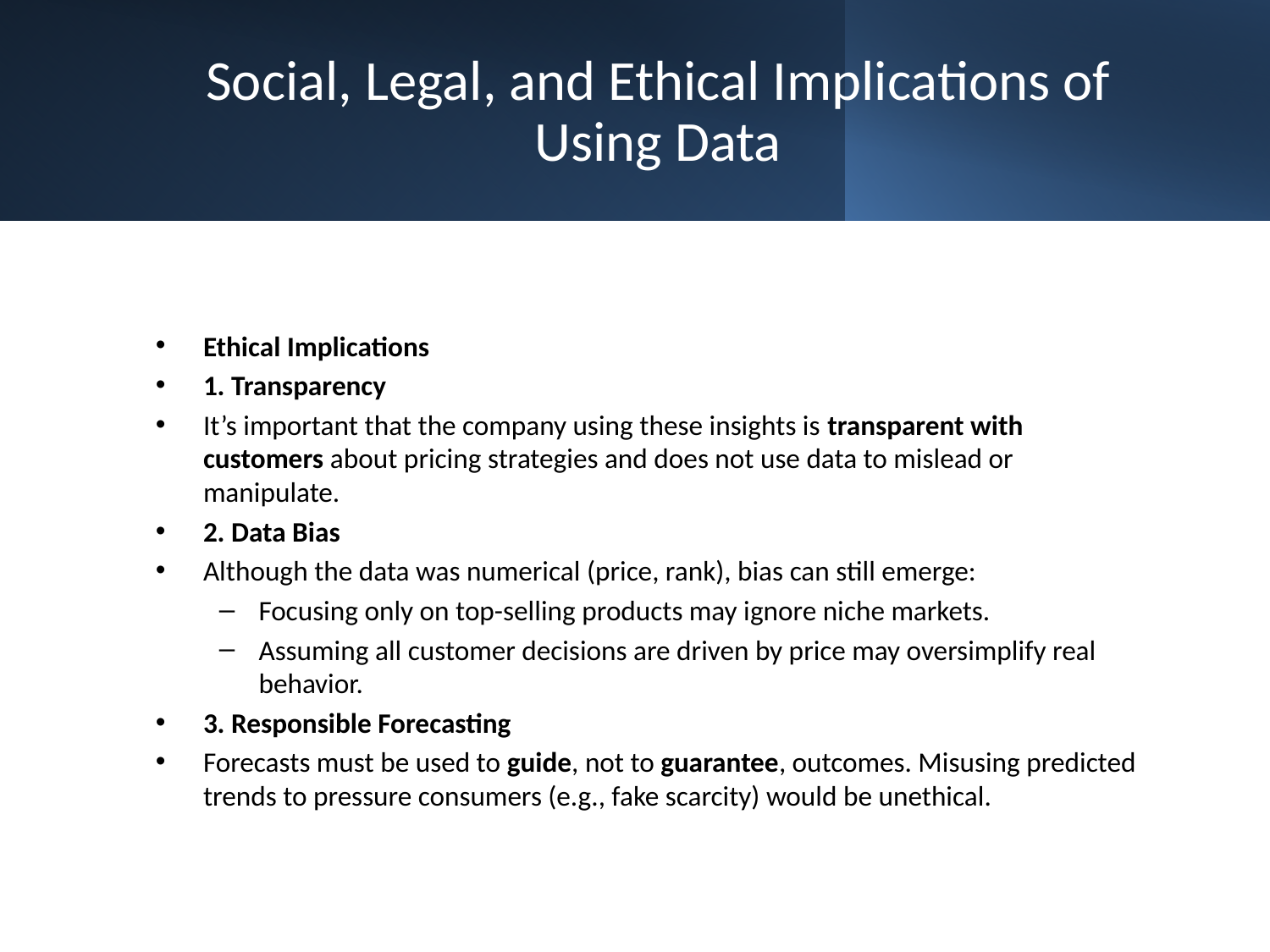

# Social, Legal, and Ethical Implications of Using Data
Ethical Implications
1. Transparency
It’s important that the company using these insights is transparent with customers about pricing strategies and does not use data to mislead or manipulate.
2. Data Bias
Although the data was numerical (price, rank), bias can still emerge:
Focusing only on top-selling products may ignore niche markets.
Assuming all customer decisions are driven by price may oversimplify real behavior.
3. Responsible Forecasting
Forecasts must be used to guide, not to guarantee, outcomes. Misusing predicted trends to pressure consumers (e.g., fake scarcity) would be unethical.